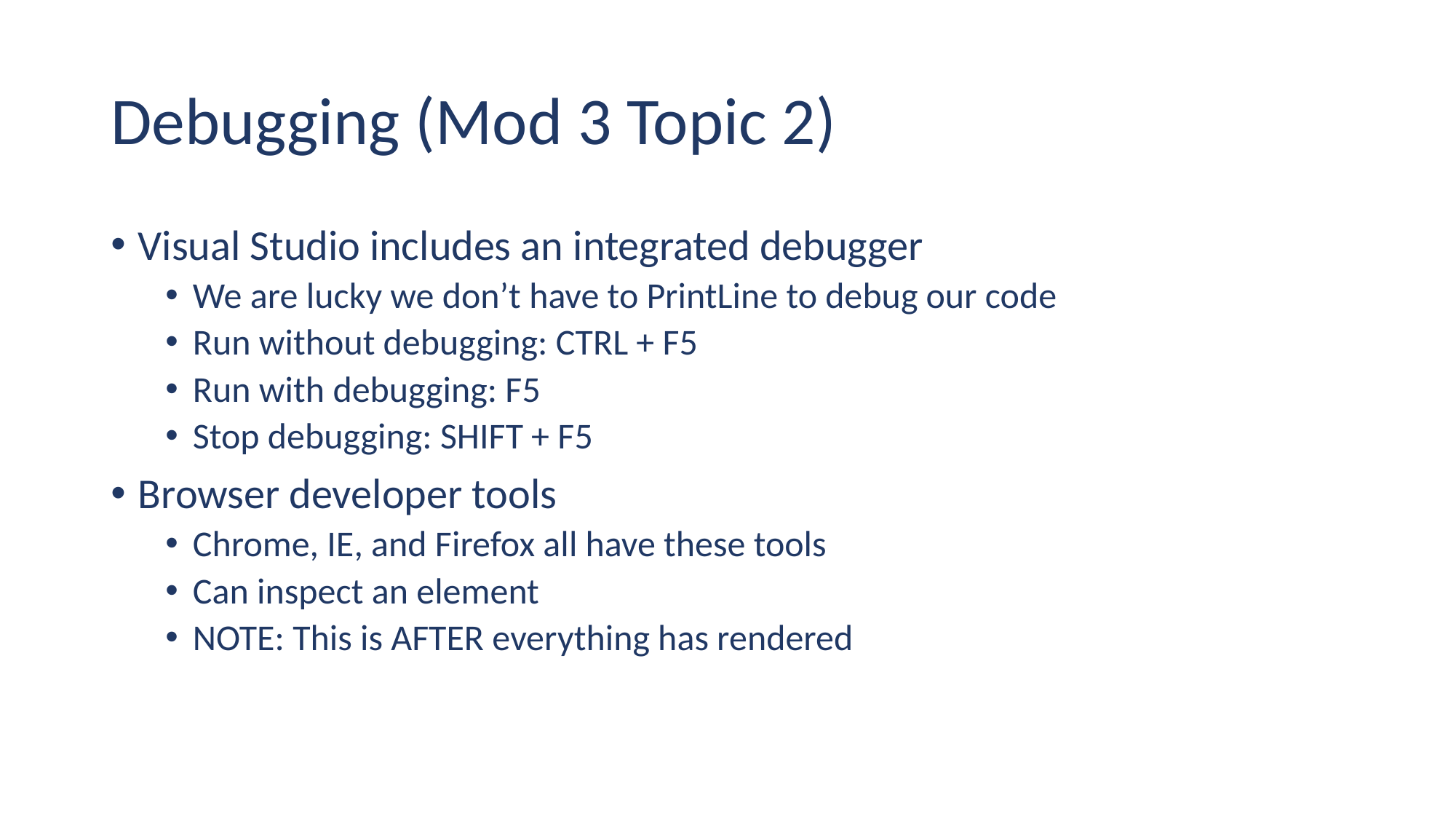

# Debugging (Mod 3 Topic 2)
Visual Studio includes an integrated debugger
We are lucky we don’t have to PrintLine to debug our code
Run without debugging: CTRL + F5
Run with debugging: F5
Stop debugging: SHIFT + F5
Browser developer tools
Chrome, IE, and Firefox all have these tools
Can inspect an element
NOTE: This is AFTER everything has rendered